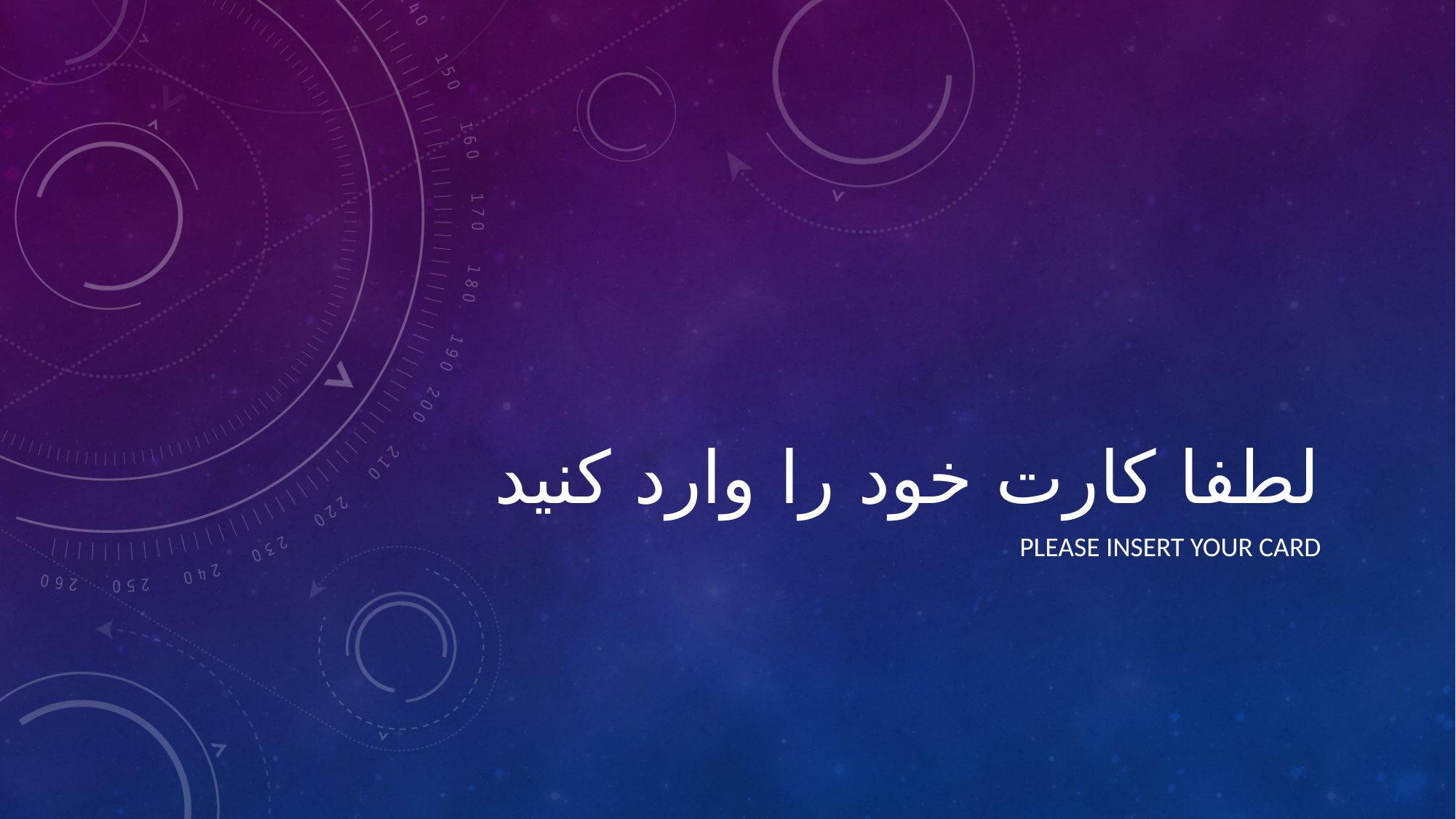

# لطفا کارت خود را وارد کنید
Please insert your card